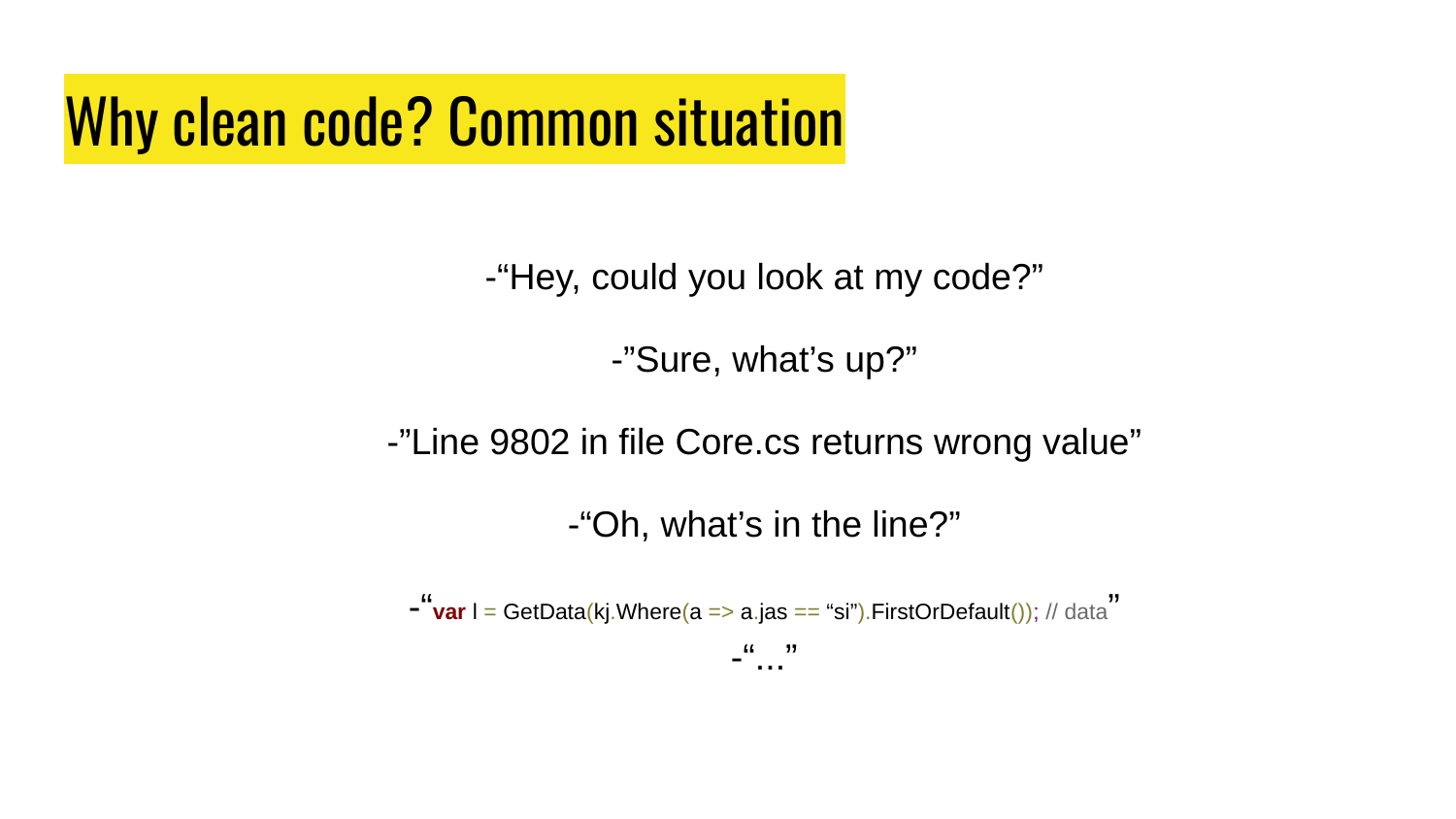

# Why clean code? Common situation
-“Hey, could you look at my code?”
-”Sure, what’s up?”
-”Line 9802 in file Core.cs returns wrong value”
-“Oh, what’s in the line?”
-“var l = GetData(kj.Where(a => a.jas == “si”).FirstOrDefault()); // data”
-“...”